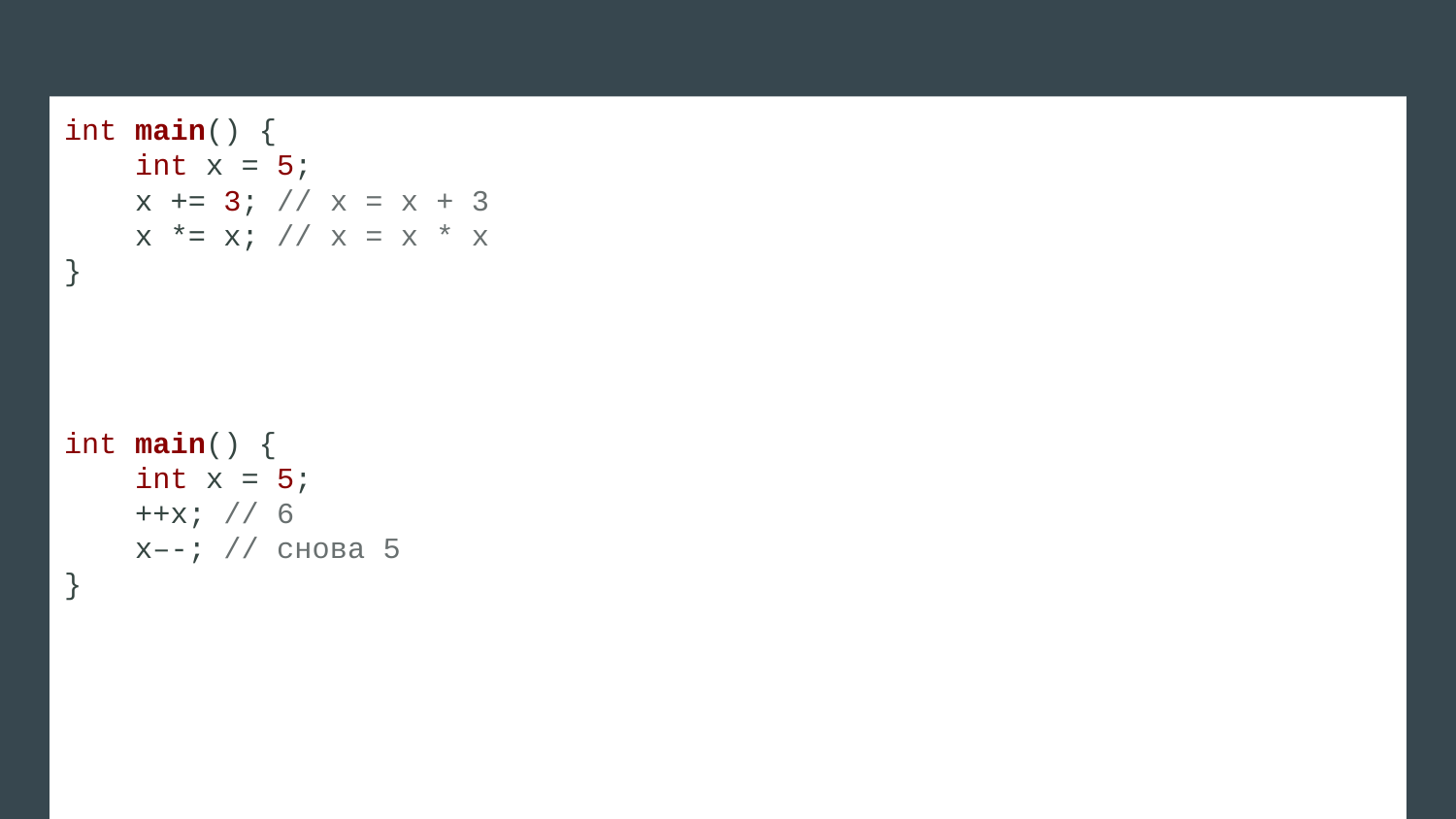

int main() {
    int x = 5;
    x += 3; // x = x + 3
    x *= x; // x = x * x
}
int main() {
    int x = 5;
    ++x; // 6
    x–-; // снова 5
}